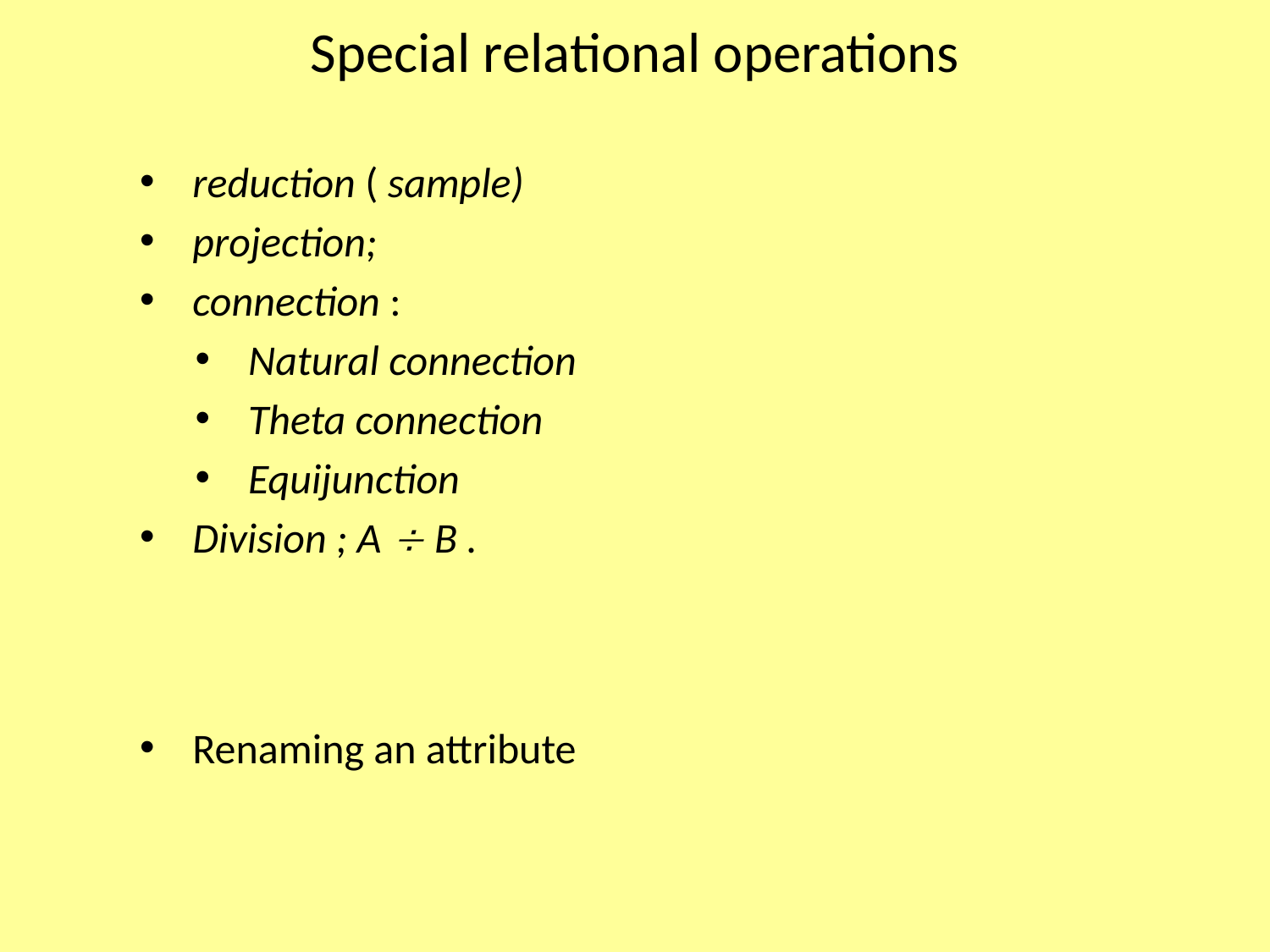

# Special relational operations
reduction ( sample)
projection;
connection :
Natural connection
Theta connection
Equijunction
Division ; A ÷ B .

Renaming an attribute